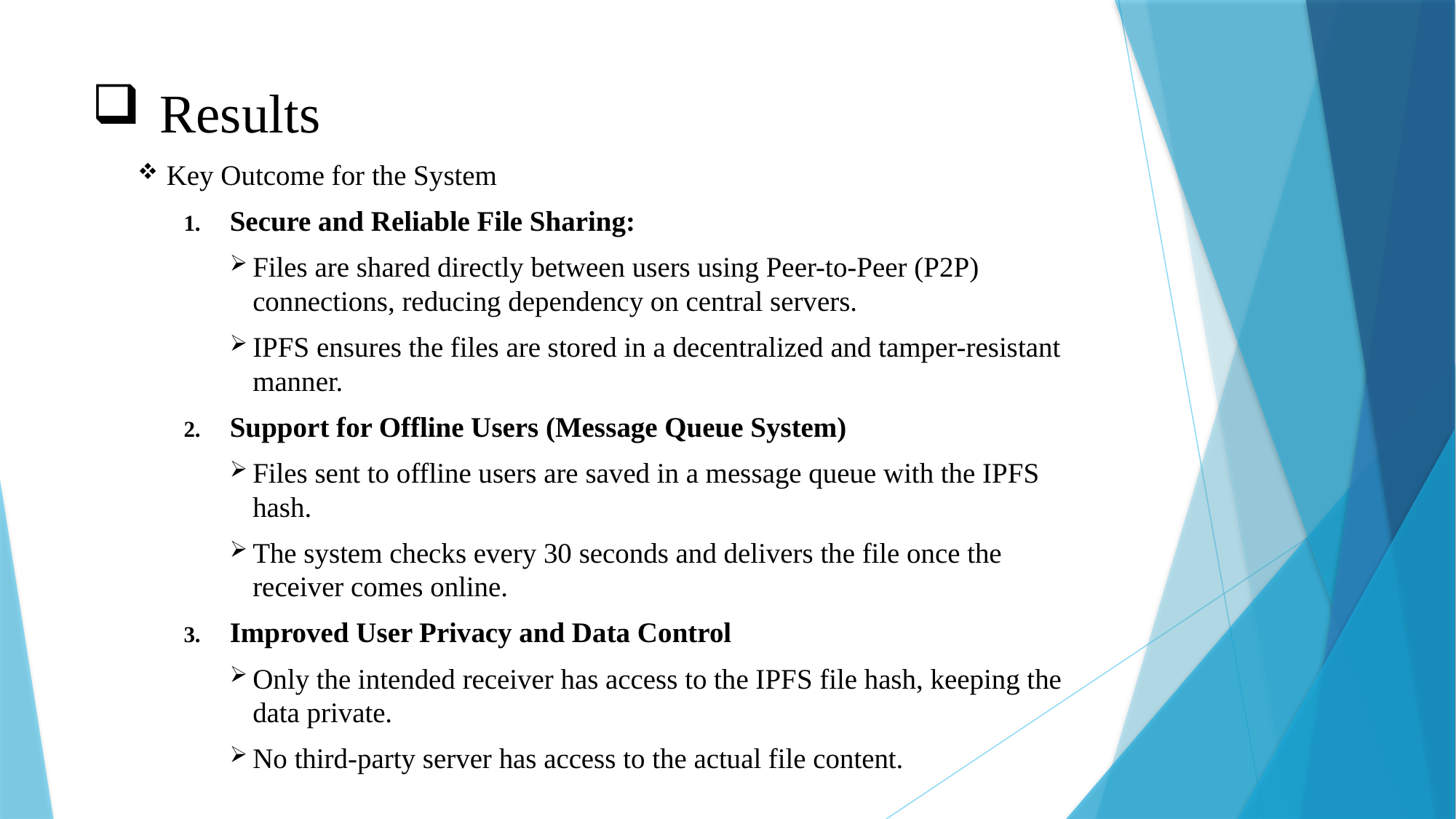

# Results
Key Outcome for the System
Secure and Reliable File Sharing:
Files are shared directly between users using Peer-to-Peer (P2P) connections, reducing dependency on central servers.
IPFS ensures the files are stored in a decentralized and tamper-resistant manner.
Support for Offline Users (Message Queue System)
Files sent to offline users are saved in a message queue with the IPFS hash.
The system checks every 30 seconds and delivers the file once the receiver comes online.
Improved User Privacy and Data Control
Only the intended receiver has access to the IPFS file hash, keeping the data private.
No third-party server has access to the actual file content.